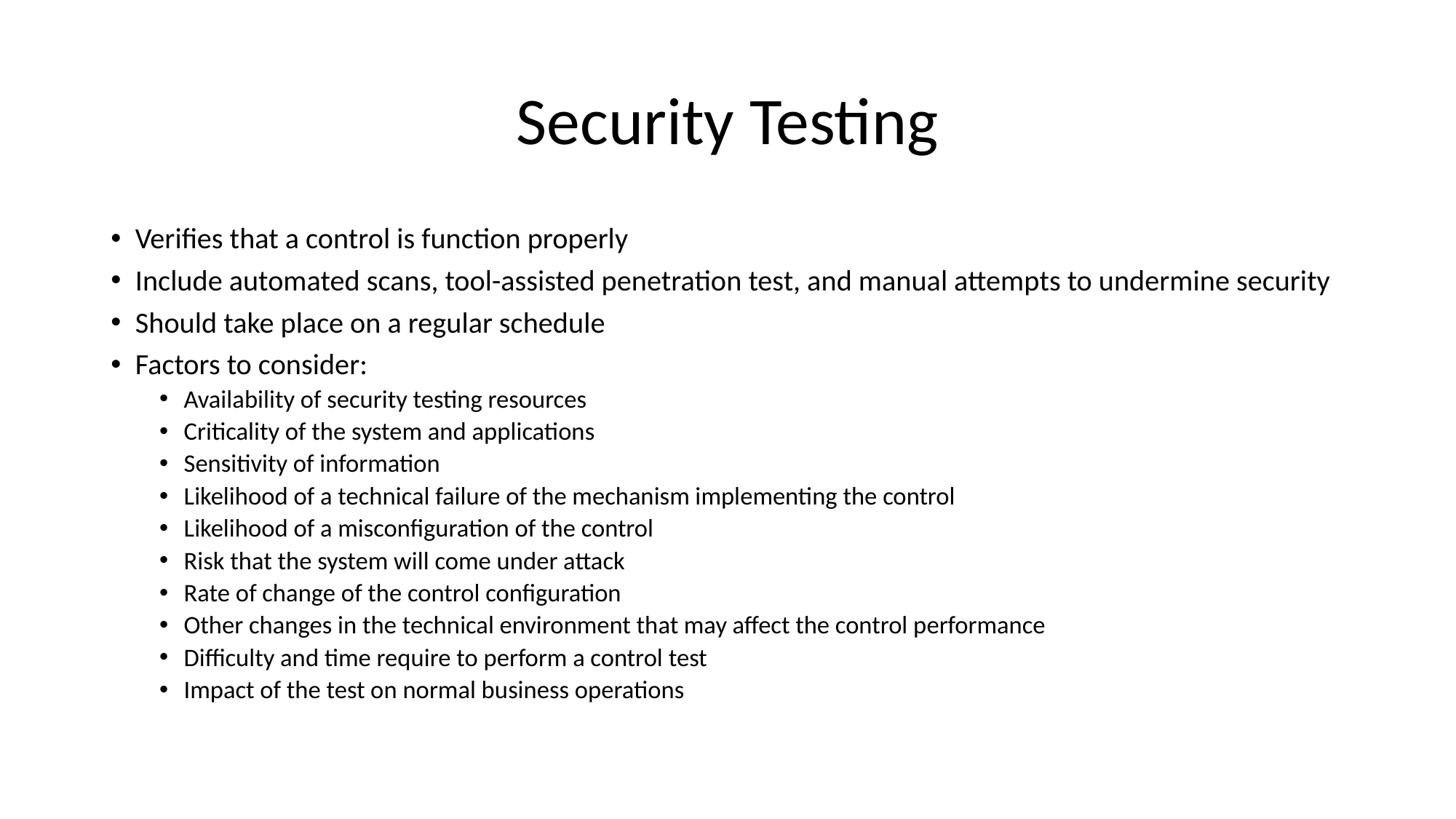

# Security Testing
Verifies that a control is function properly
Include automated scans, tool-assisted penetration test, and manual attempts to undermine security
Should take place on a regular schedule
Factors to consider:
Availability of security testing resources
Criticality of the system and applications
Sensitivity of information
Likelihood of a technical failure of the mechanism implementing the control
Likelihood of a misconfiguration of the control
Risk that the system will come under attack
Rate of change of the control configuration
Other changes in the technical environment that may affect the control performance
Difficulty and time require to perform a control test
Impact of the test on normal business operations